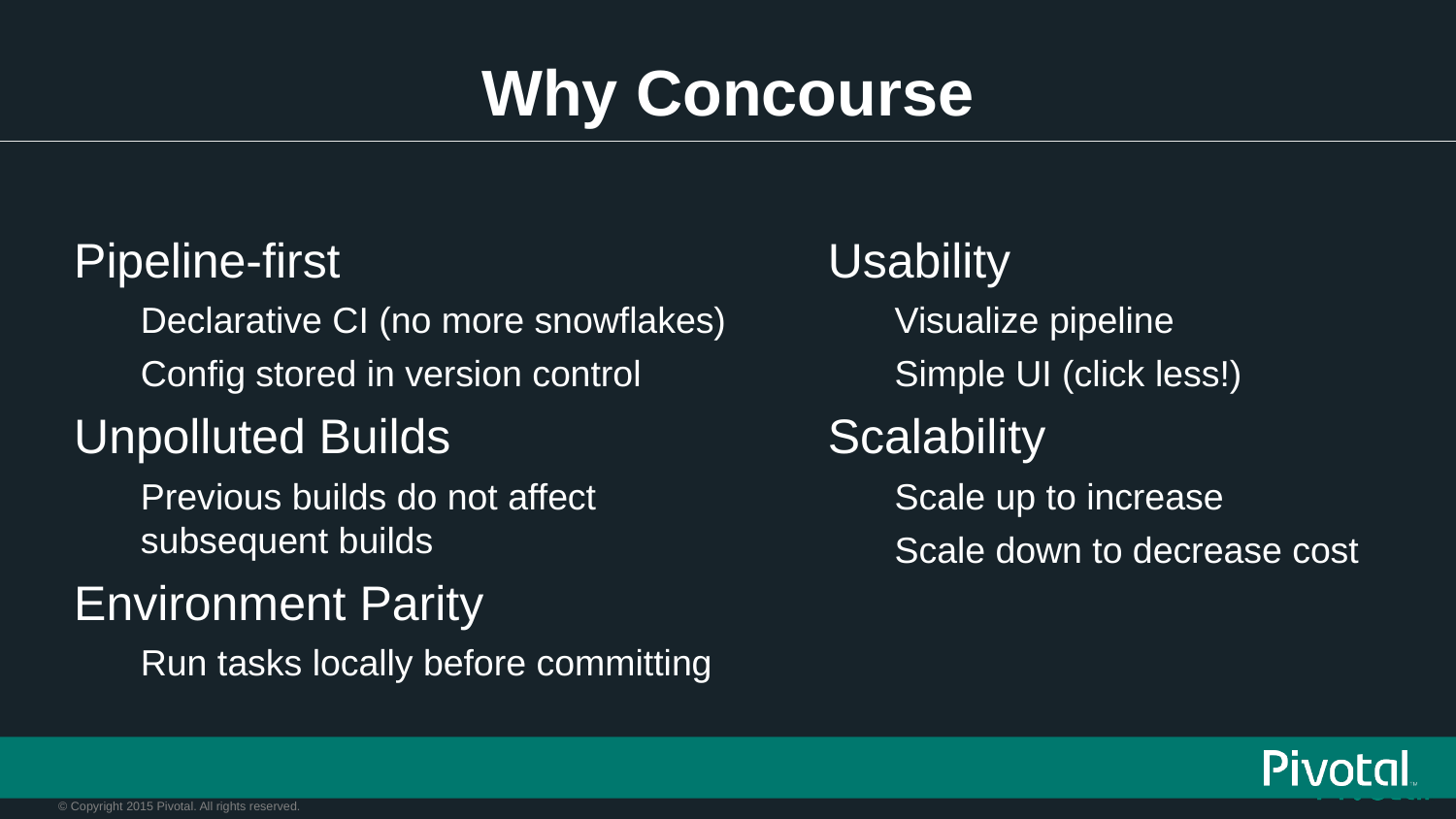

# Why Concourse
Usability
Visualize pipeline
Simple UI (click less!)
Scalability
Scale up to increase
Scale down to decrease cost
Pipeline-first
Declarative CI (no more snowflakes)
Config stored in version control
Unpolluted Builds
Previous builds do not affect subsequent builds
Environment Parity
Run tasks locally before committing